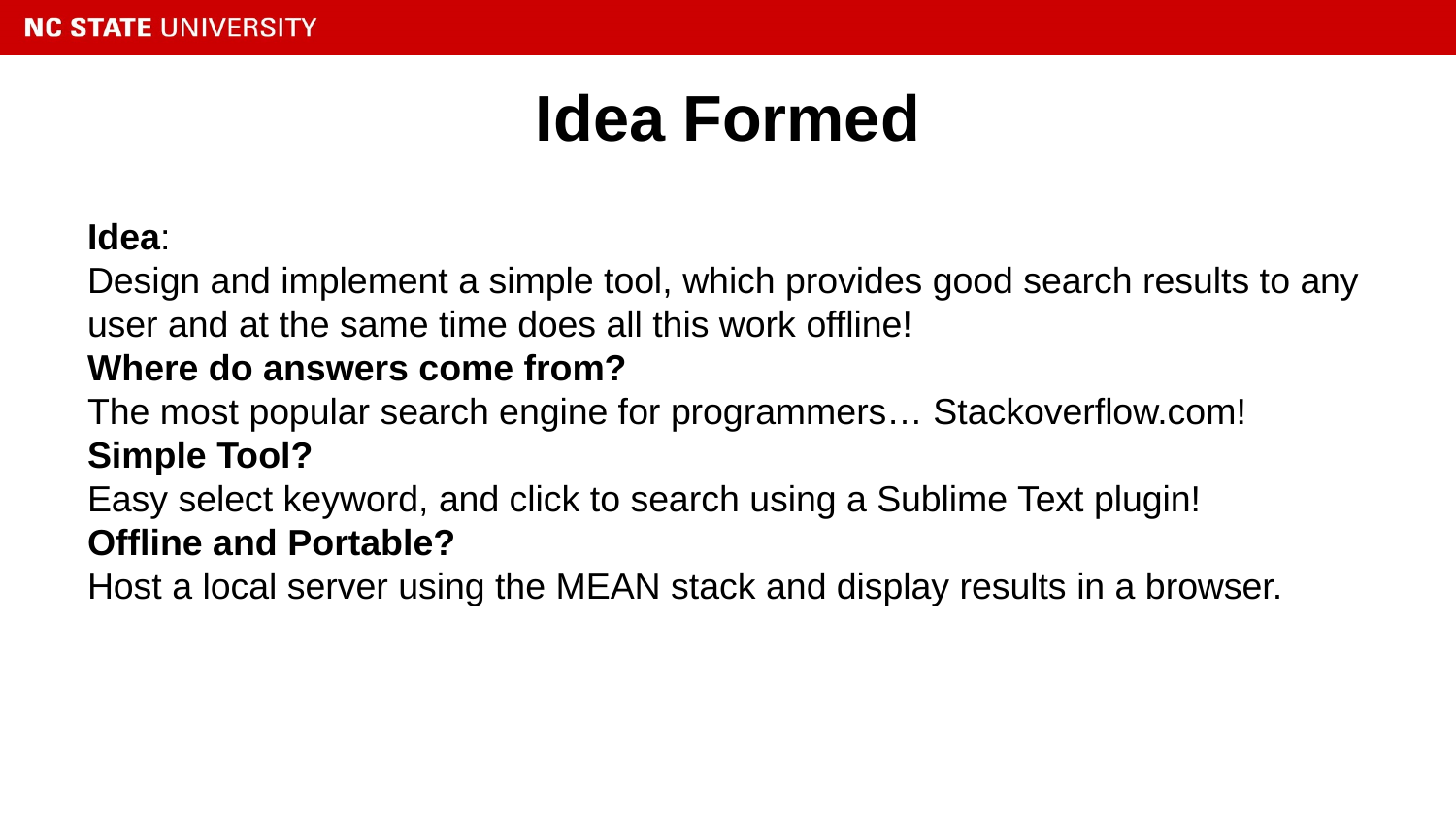

# Idea Formed
Idea:
Design and implement a simple tool, which provides good search results to any user and at the same time does all this work offline!
Where do answers come from?
The most popular search engine for programmers… Stackoverflow.com!
Simple Tool?
Easy select keyword, and click to search using a Sublime Text plugin!
Offline and Portable?
Host a local server using the MEAN stack and display results in a browser.